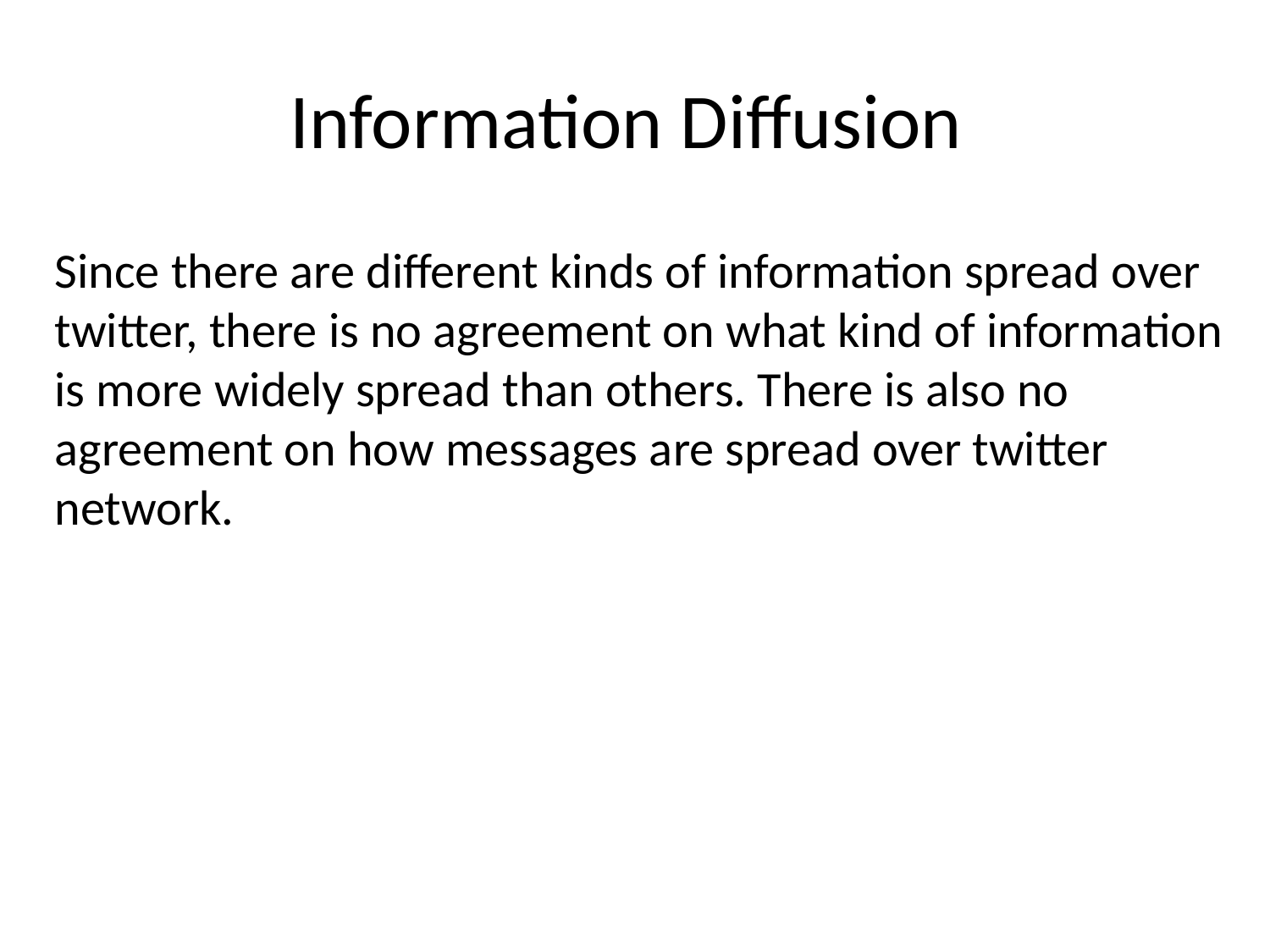

# Information Diffusion
Since there are different kinds of information spread over twitter, there is no agreement on what kind of information is more widely spread than others. There is also no agreement on how messages are spread over twitter network.